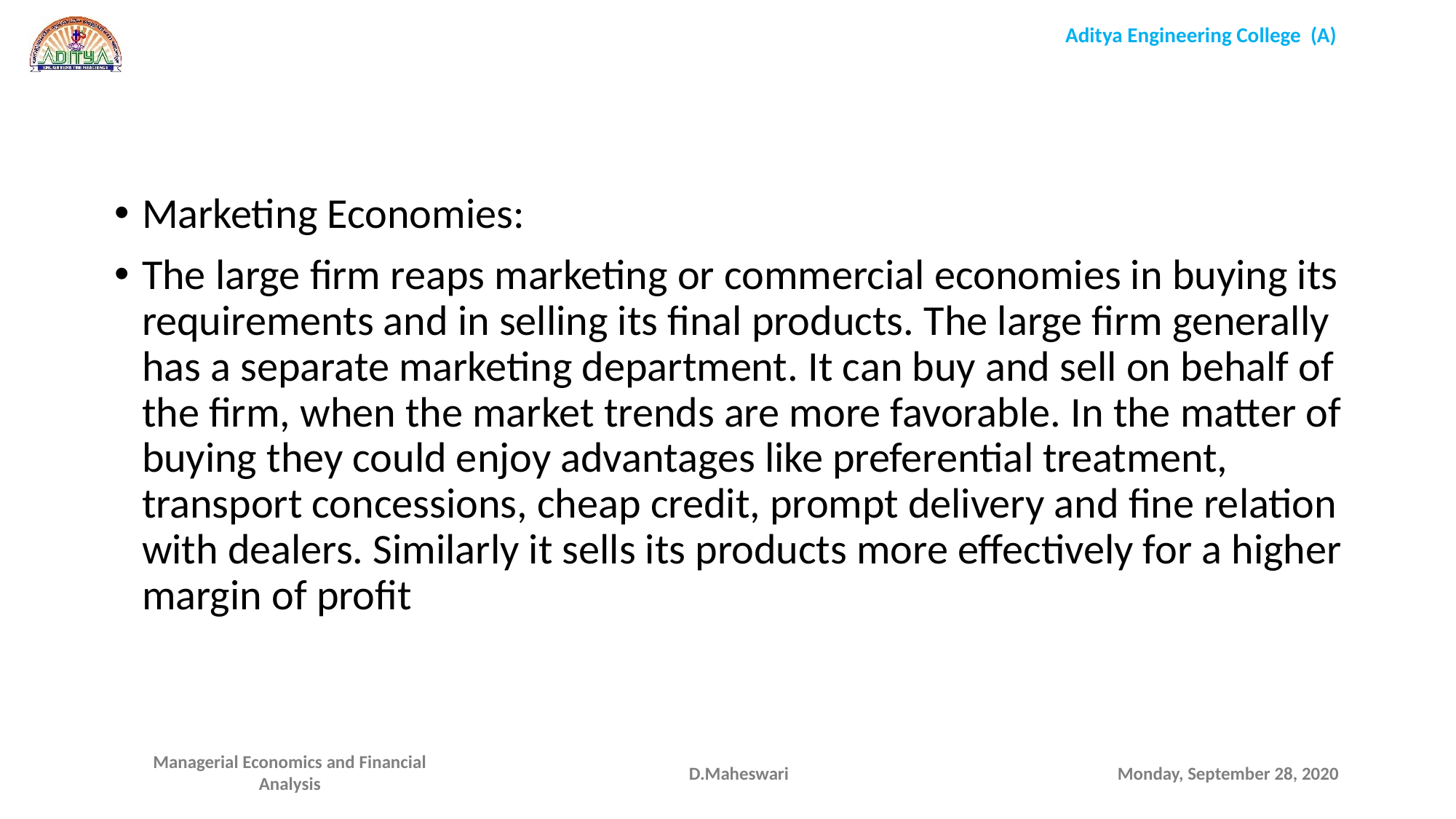

Marketing Economies:
The large firm reaps marketing or commercial economies in buying its requirements and in selling its final products. The large firm generally has a separate marketing department. It can buy and sell on behalf of the firm, when the market trends are more favorable. In the matter of buying they could enjoy advantages like preferential treatment, transport concessions, cheap credit, prompt delivery and fine relation with dealers. Similarly it sells its products more effectively for a higher margin of profit
D.Maheswari
Monday, September 28, 2020